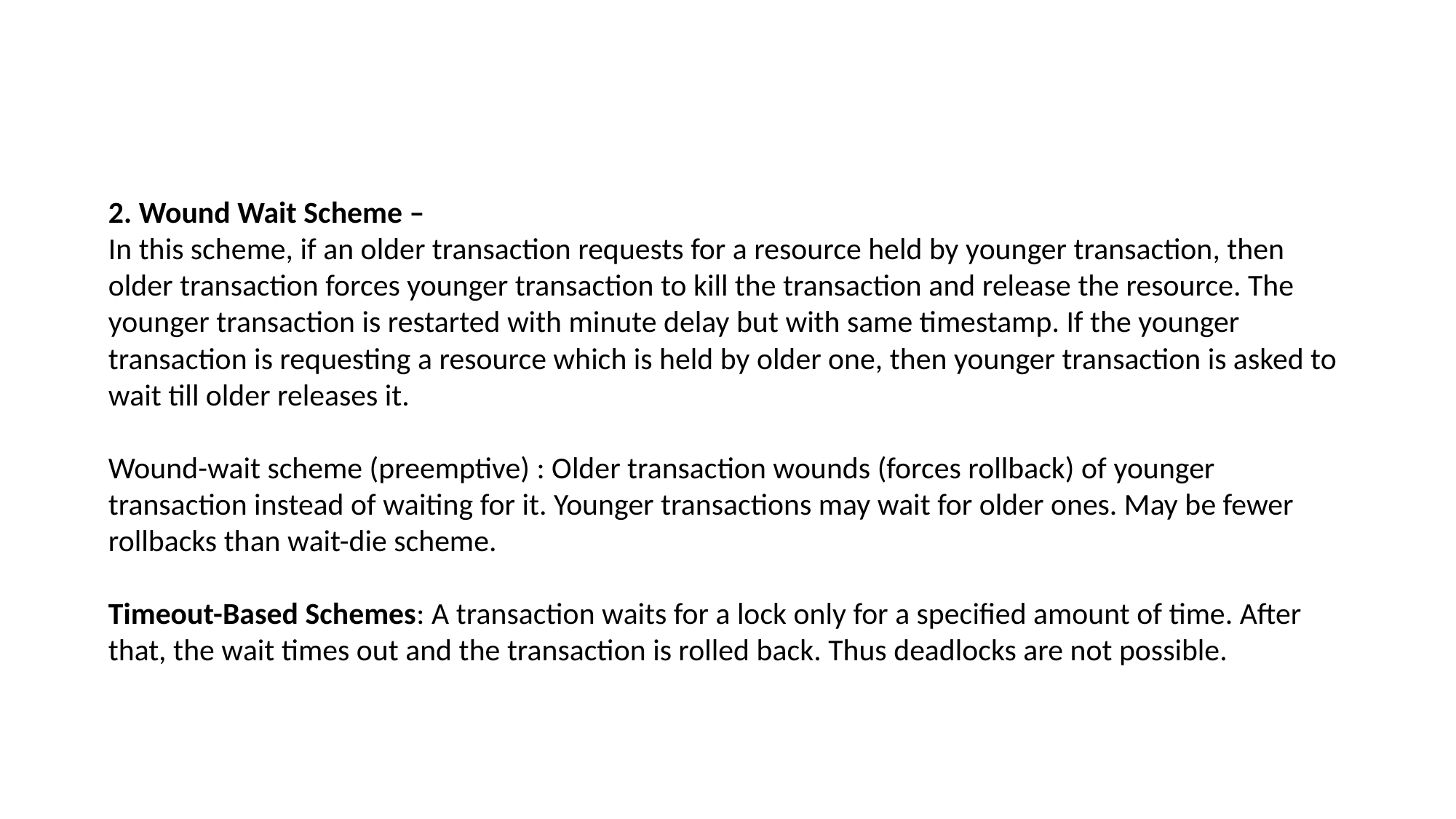

2. Wound Wait Scheme –
In this scheme, if an older transaction requests for a resource held by younger transaction, then older transaction forces younger transaction to kill the transaction and release the resource. The younger transaction is restarted with minute delay but with same timestamp. If the younger transaction is requesting a resource which is held by older one, then younger transaction is asked to wait till older releases it.

Wound-wait scheme (preemptive) : Older transaction wounds (forces rollback) of younger transaction instead of waiting for it. Younger transactions may wait for older ones. May be fewer rollbacks than wait-die scheme.

Timeout-Based Schemes: A transaction waits for a lock only for a specified amount of time. After that, the wait times out and the transaction is rolled back. Thus deadlocks are not possible.